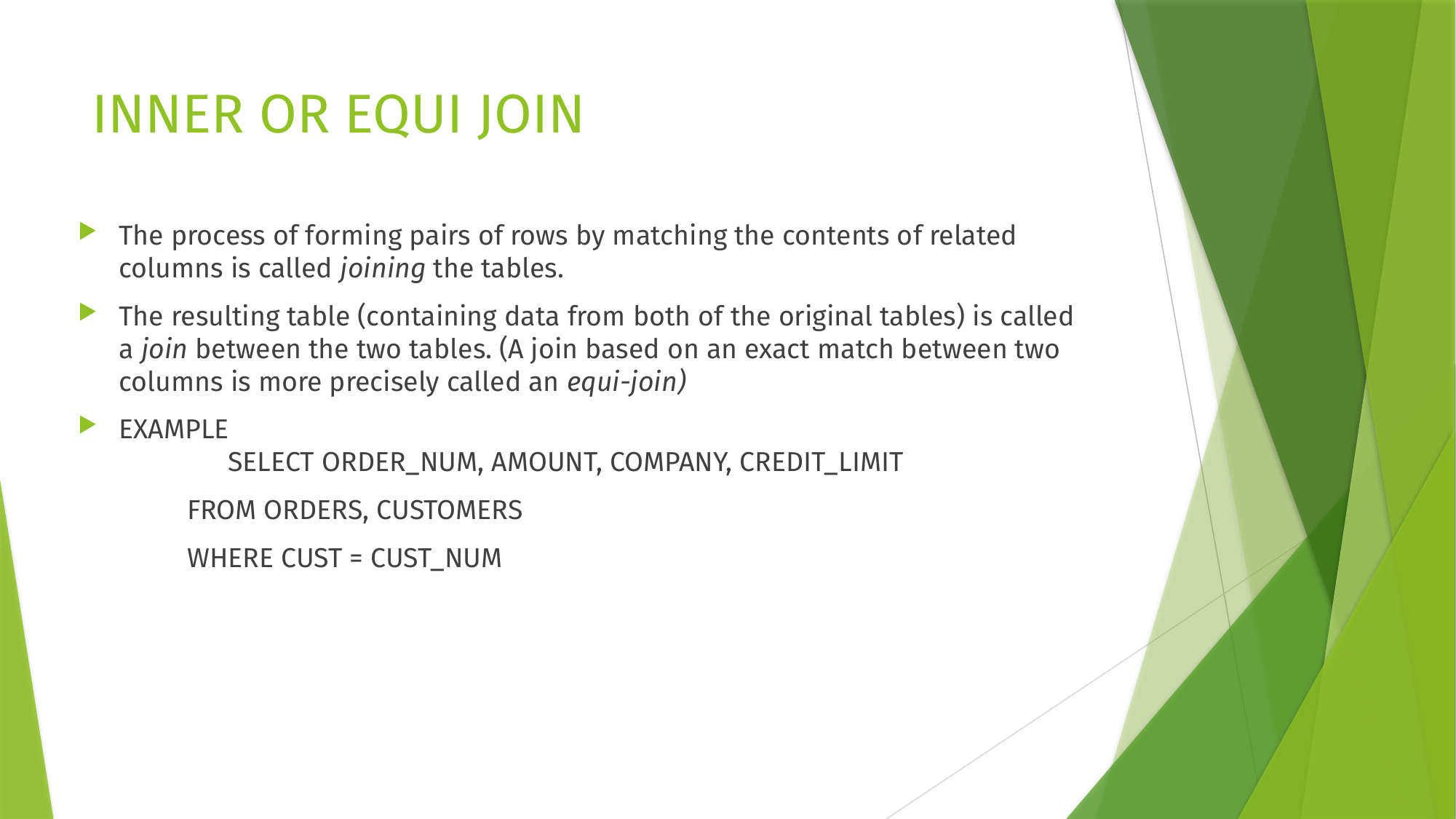

# INNER OR EQUI JOIN
The process of forming pairs of rows by matching the contents of related columns is called joining the tables.
The resulting table (containing data from both of the original tables) is called a join between the two tables. (A join based on an exact match between two columns is more precisely called an equi-join)
EXAMPLE
	SELECT ORDER_NUM, AMOUNT, COMPANY, CREDIT_LIMIT
	FROM ORDERS, CUSTOMERS
	WHERE CUST = CUST_NUM